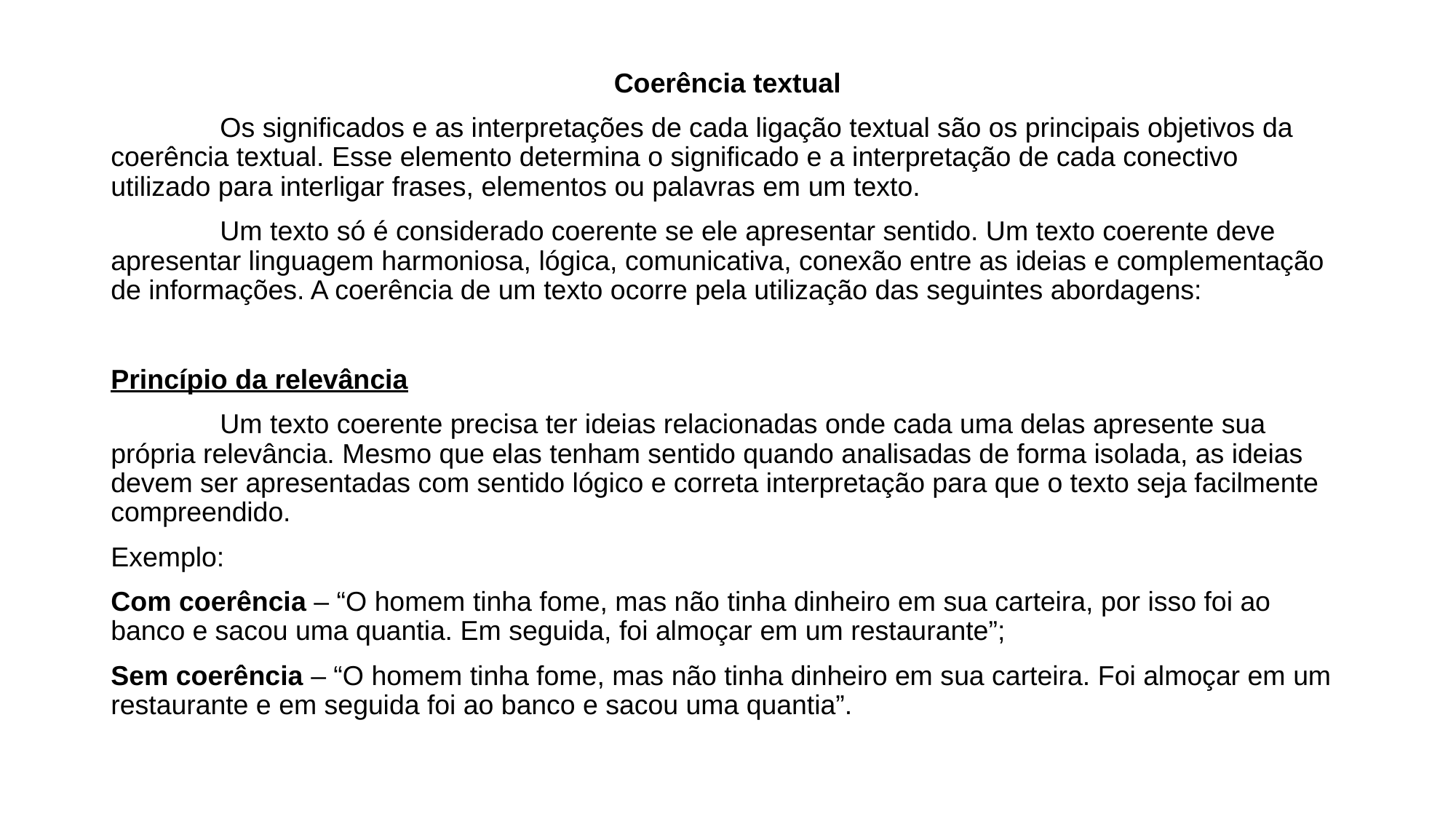

Coerência textual
	Os significados e as interpretações de cada ligação textual são os principais objetivos da coerência textual. Esse elemento determina o significado e a interpretação de cada conectivo utilizado para interligar frases, elementos ou palavras em um texto.
	Um texto só é considerado coerente se ele apresentar sentido. Um texto coerente deve apresentar linguagem harmoniosa, lógica, comunicativa, conexão entre as ideias e complementação de informações. A coerência de um texto ocorre pela utilização das seguintes abordagens:

Princípio da relevância
	Um texto coerente precisa ter ideias relacionadas onde cada uma delas apresente sua própria relevância. Mesmo que elas tenham sentido quando analisadas de forma isolada, as ideias devem ser apresentadas com sentido lógico e correta interpretação para que o texto seja facilmente compreendido.
Exemplo:
Com coerência – “O homem tinha fome, mas não tinha dinheiro em sua carteira, por isso foi ao banco e sacou uma quantia. Em seguida, foi almoçar em um restaurante”;
Sem coerência – “O homem tinha fome, mas não tinha dinheiro em sua carteira. Foi almoçar em um restaurante e em seguida foi ao banco e sacou uma quantia”.